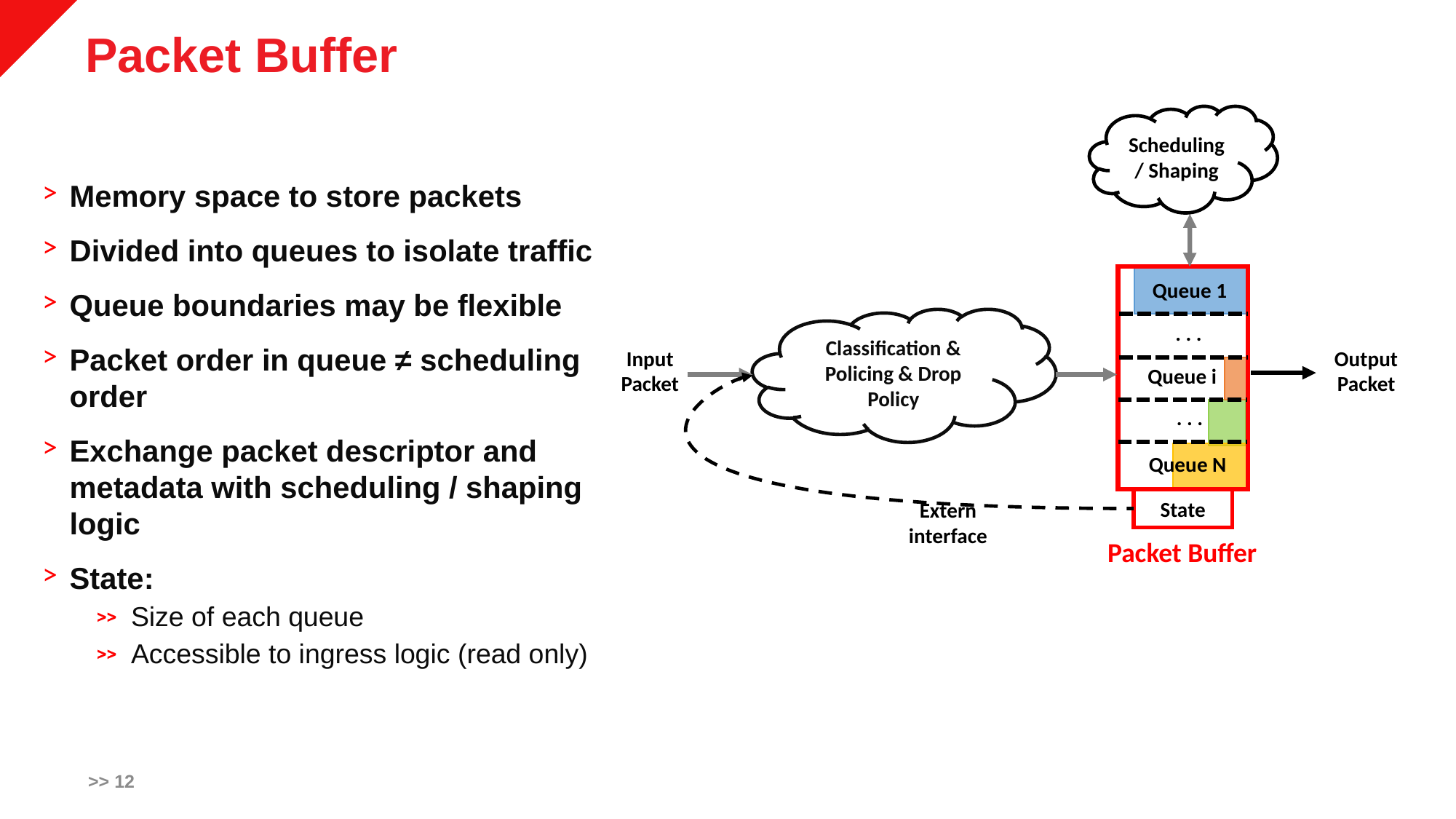

# Packet Buffer
Scheduling / Shaping
Memory space to store packets
Divided into queues to isolate traffic
Queue boundaries may be flexible
Packet order in queue ≠ scheduling order
Exchange packet descriptor and metadata with scheduling / shaping logic
State:
Size of each queue
Accessible to ingress logic (read only)

Queue 1
Classification & Policing & Drop Policy
. . .
Output
Packet
Input
Packet
Queue i

. . .

Queue N
State
Extern
interface
Packet Buffer
>> 12